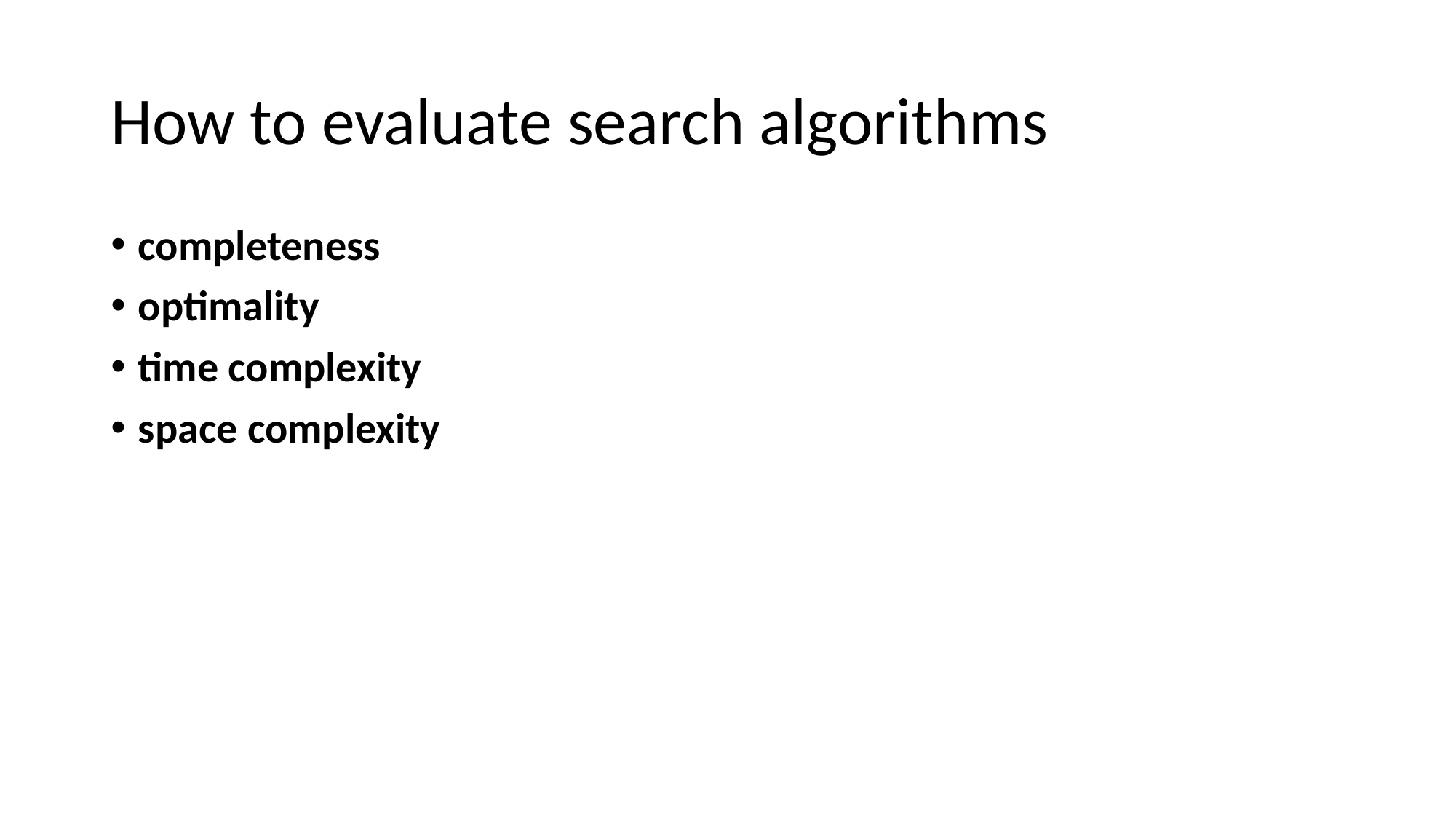

# How to evaluate search algorithms
completeness
optimality
time complexity
space complexity